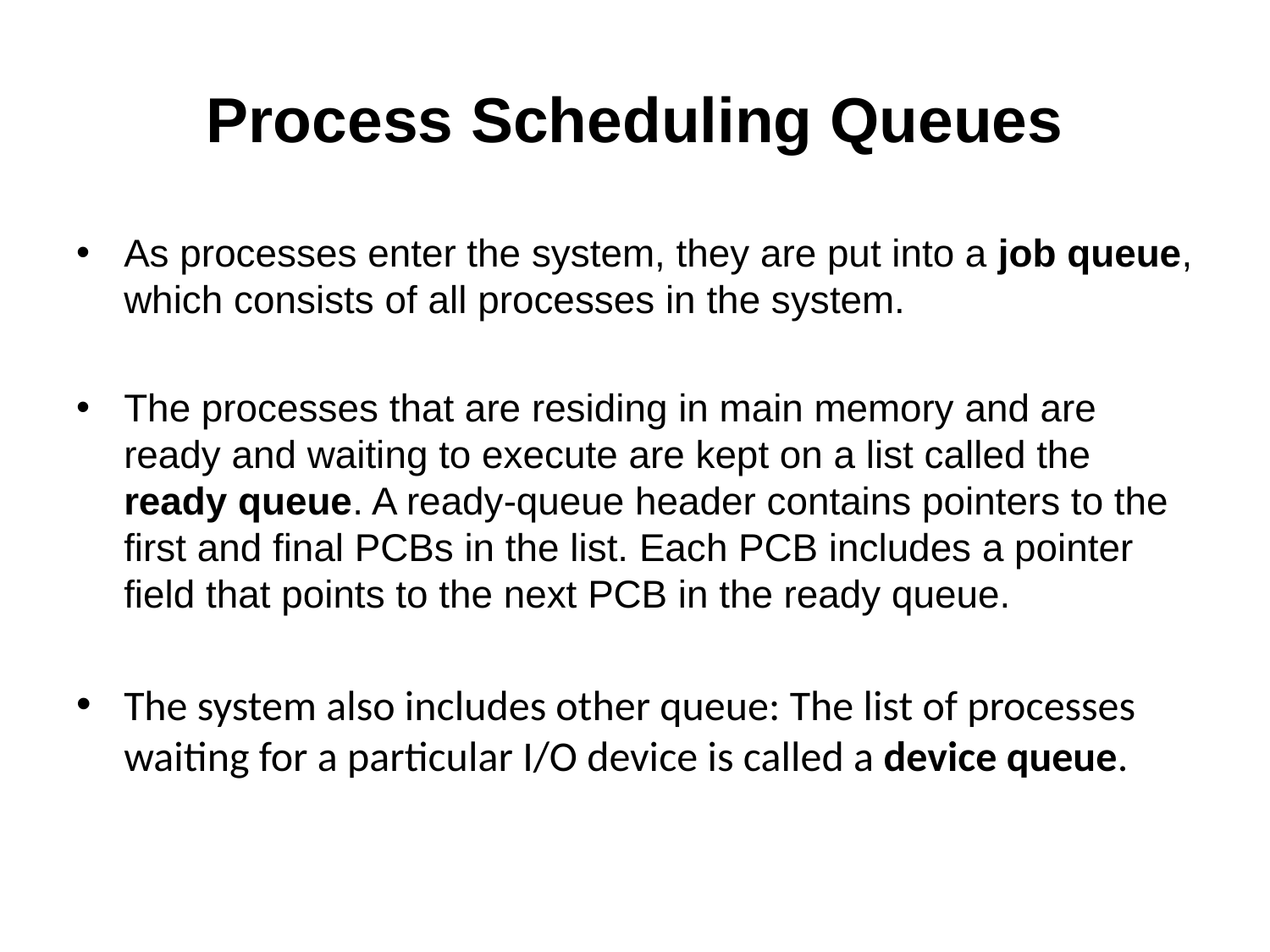

# Process Scheduling Queues
As processes enter the system, they are put into a job queue, which consists of all processes in the system.

The processes that are residing in main memory and are ready and waiting to execute are kept on a list called the ready queue. A ready-queue header contains pointers to the first and final PCBs in the list. Each PCB includes a pointer field that points to the next PCB in the ready queue.

The system also includes other queue: The list of processes waiting for a particular I/O device is called a device queue.